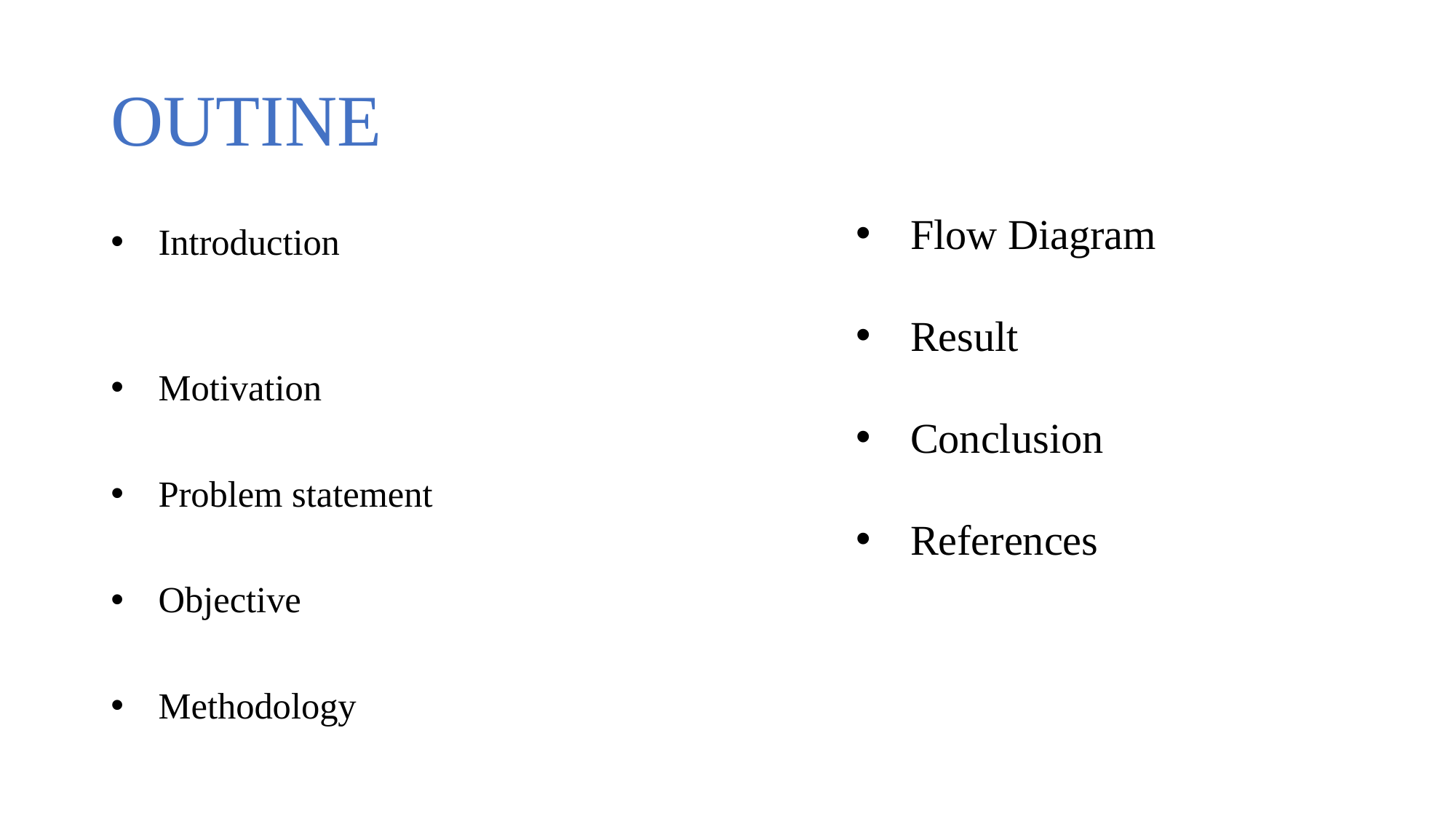

# OUTINE

Flow Diagram

Result

Conclusion

References

Introduction

Motivation

Problem statement

Objective

Methodology